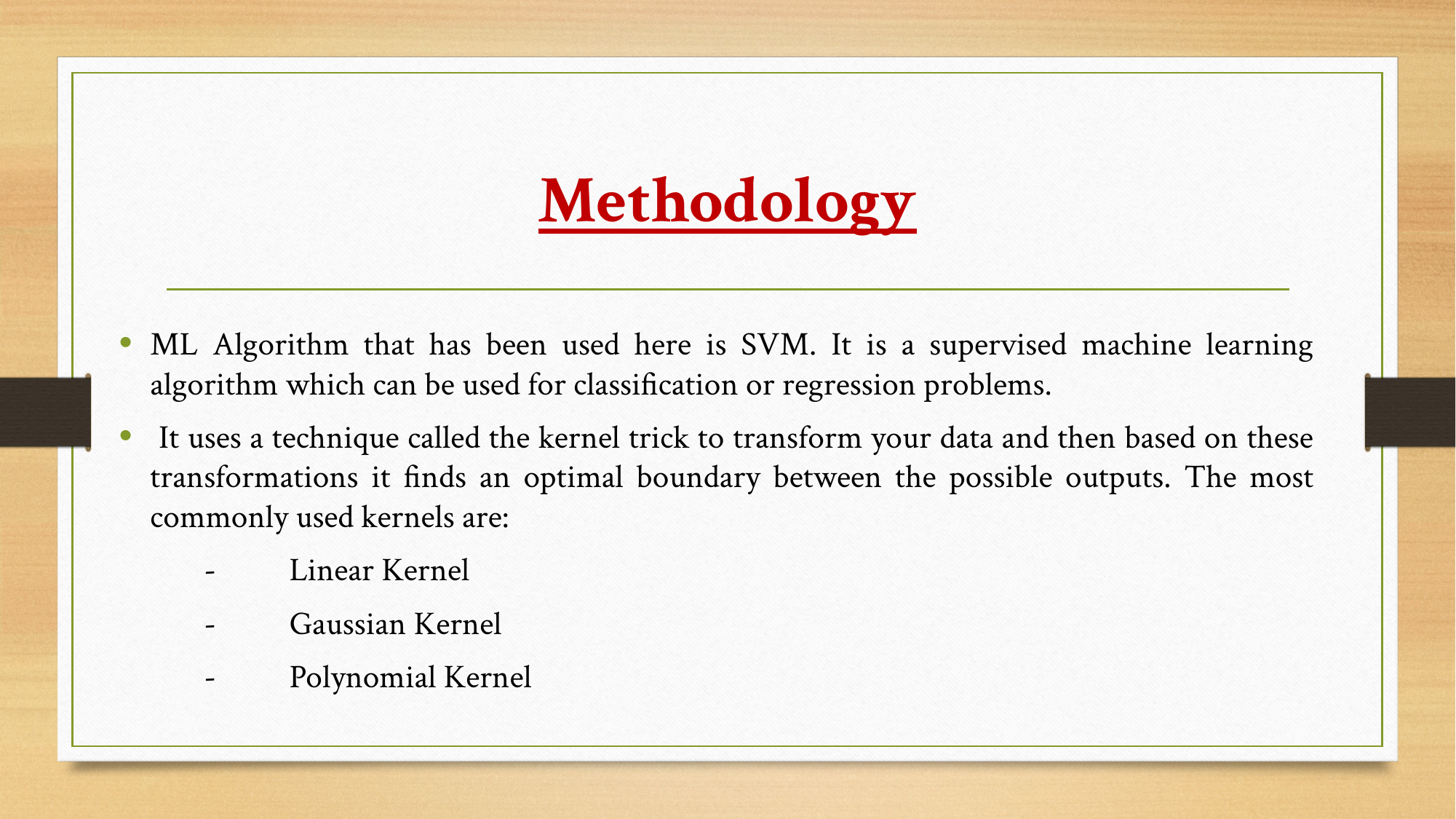

# Methodology
ML Algorithm that has been used here is SVM. It is a supervised machine learning algorithm which can be used for classification or regression problems.
 It uses a technique called the kernel trick to transform your data and then based on these transformations it finds an optimal boundary between the possible outputs. The most commonly used kernels are:
	-	Linear Kernel
	-	Gaussian Kernel
	-	Polynomial Kernel